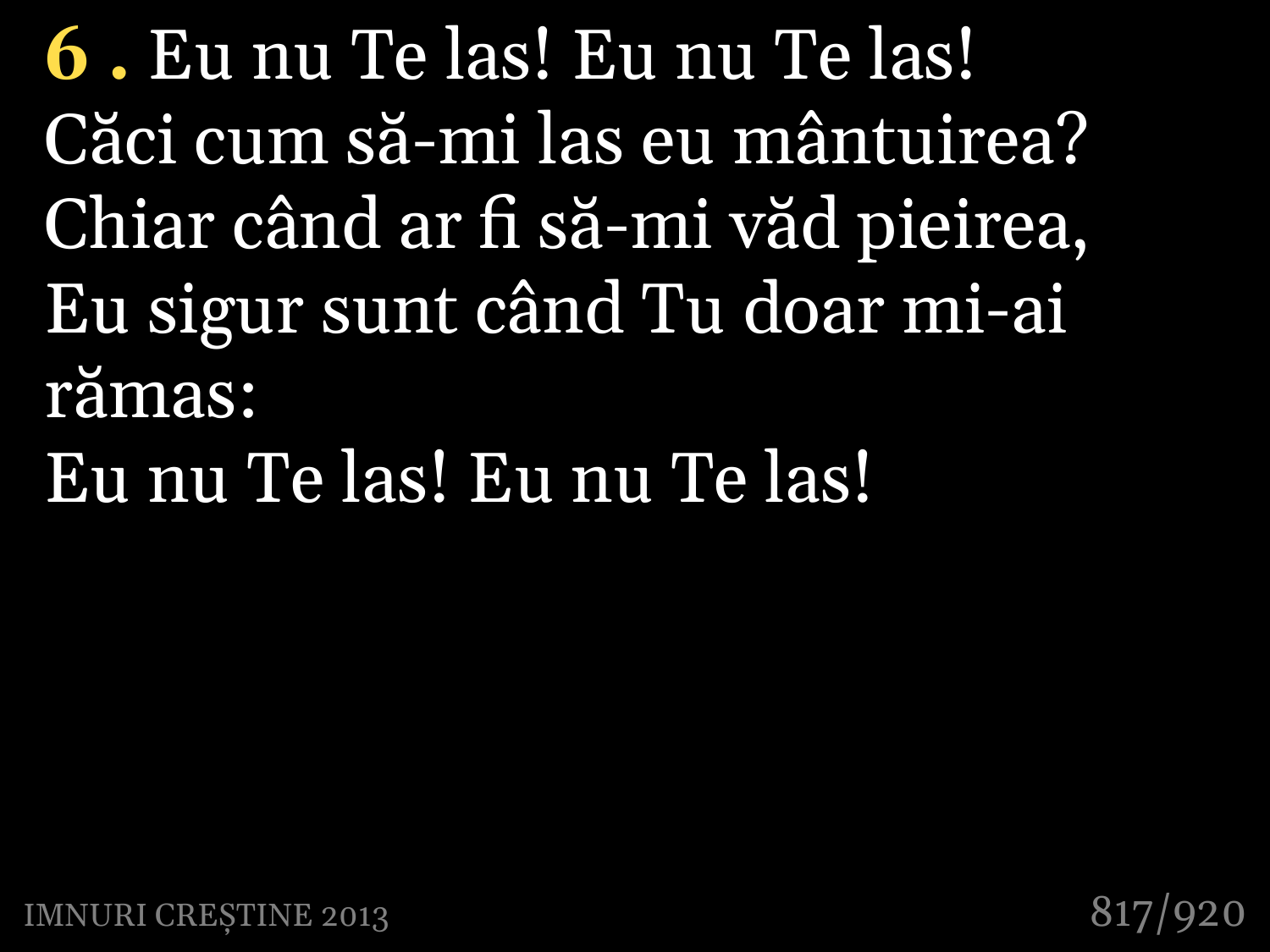

6 . Eu nu Te las! Eu nu Te las!
Căci cum să-mi las eu mântuirea?
Chiar când ar fi să-mi văd pieirea,
Eu sigur sunt când Tu doar mi-ai 	rămas:
Eu nu Te las! Eu nu Te las!
817/920
IMNURI CREȘTINE 2013